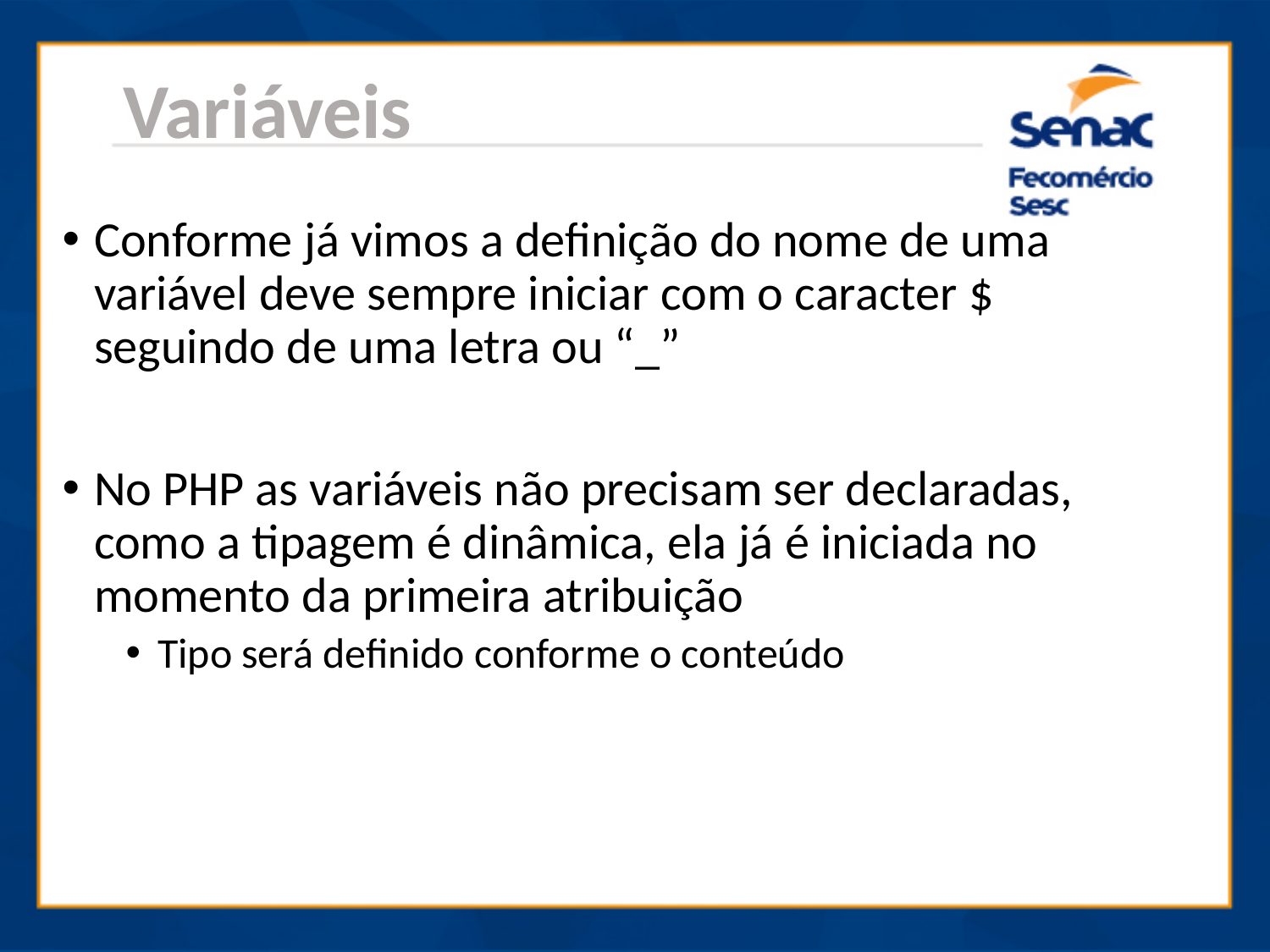

Variáveis
Conforme já vimos a definição do nome de uma variável deve sempre iniciar com o caracter $ seguindo de uma letra ou “_”

No PHP as variáveis não precisam ser declaradas, como a tipagem é dinâmica, ela já é iniciada no momento da primeira atribuição
Tipo será definido conforme o conteúdo